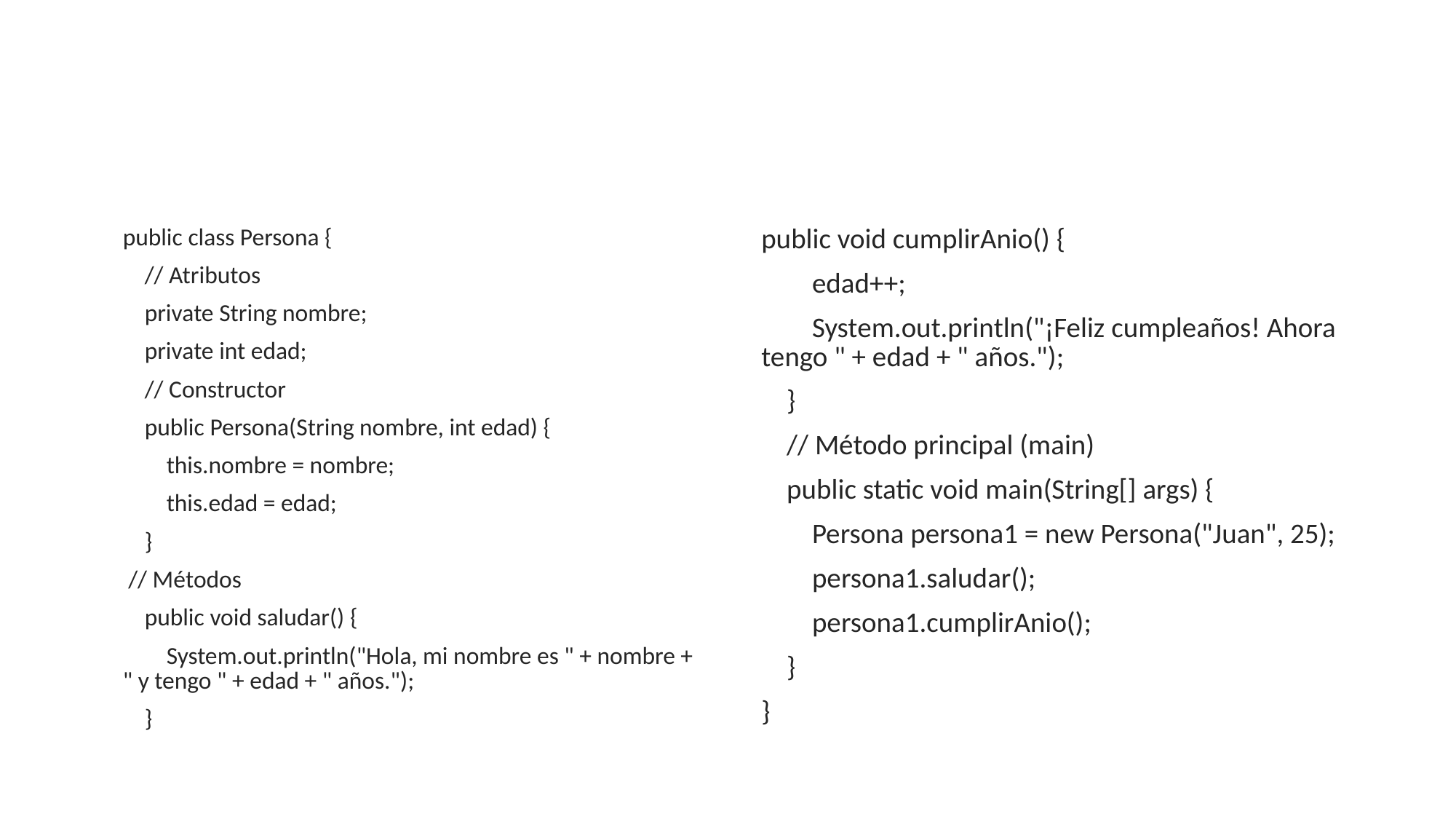

#
public class Persona {
    // Atributos
    private String nombre;
    private int edad;
    // Constructor
    public Persona(String nombre, int edad) {
        this.nombre = nombre;
        this.edad = edad;
    }
 // Métodos
    public void saludar() {
        System.out.println("Hola, mi nombre es " + nombre + " y tengo " + edad + " años.");
    }

public void cumplirAnio() {
        edad++;
        System.out.println("¡Feliz cumpleaños! Ahora tengo " + edad + " años.");
    }
    // Método principal (main)
    public static void main(String[] args) {
        Persona persona1 = new Persona("Juan", 25);
        persona1.saludar();
        persona1.cumplirAnio();
    }
}